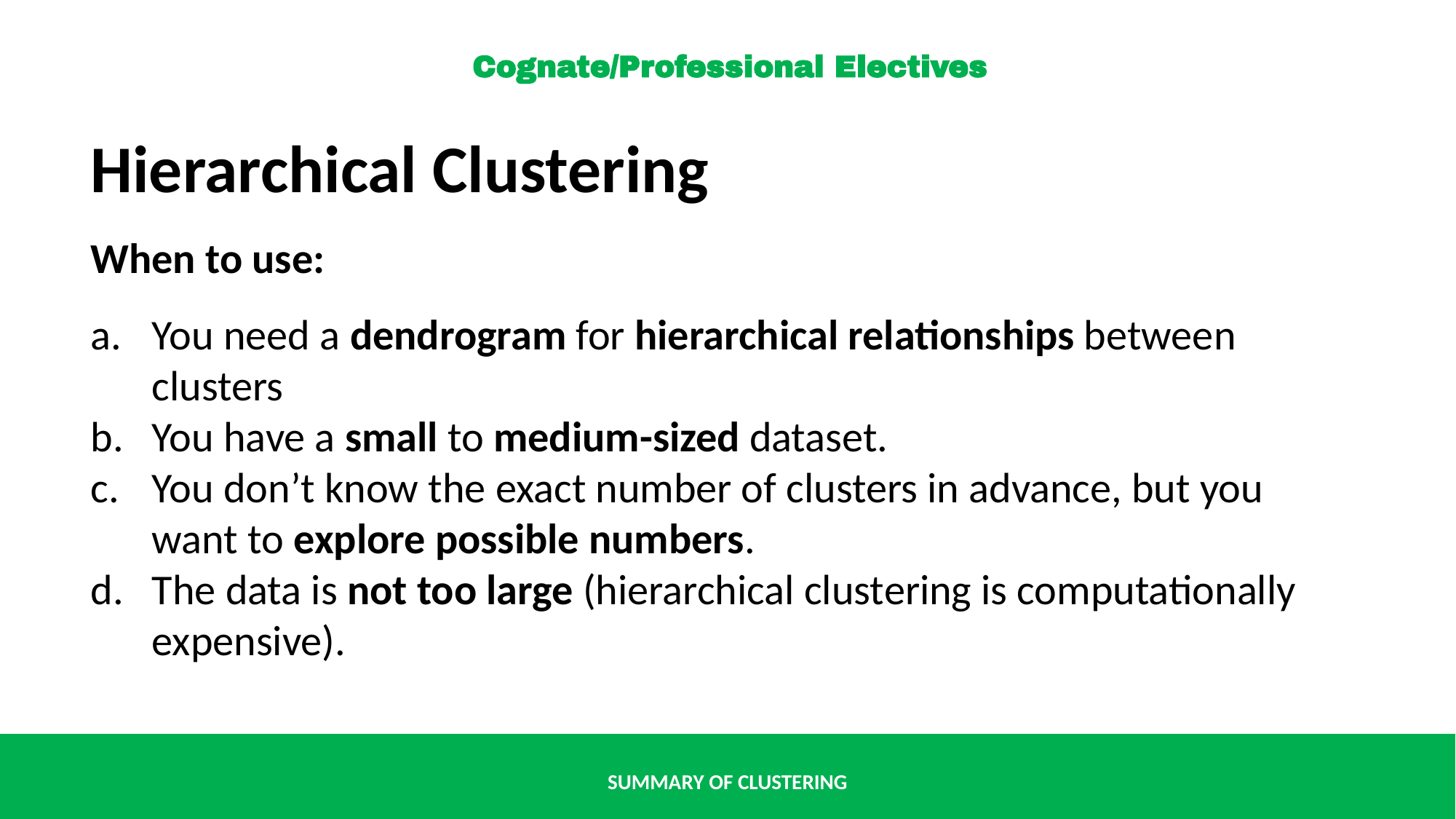

Hierarchical Clustering

When to use:

You need a dendrogram for hierarchical relationships between clusters
You have a small to medium-sized dataset.
You don’t know the exact number of clusters in advance, but you want to explore possible numbers.
The data is not too large (hierarchical clustering is computationally expensive).